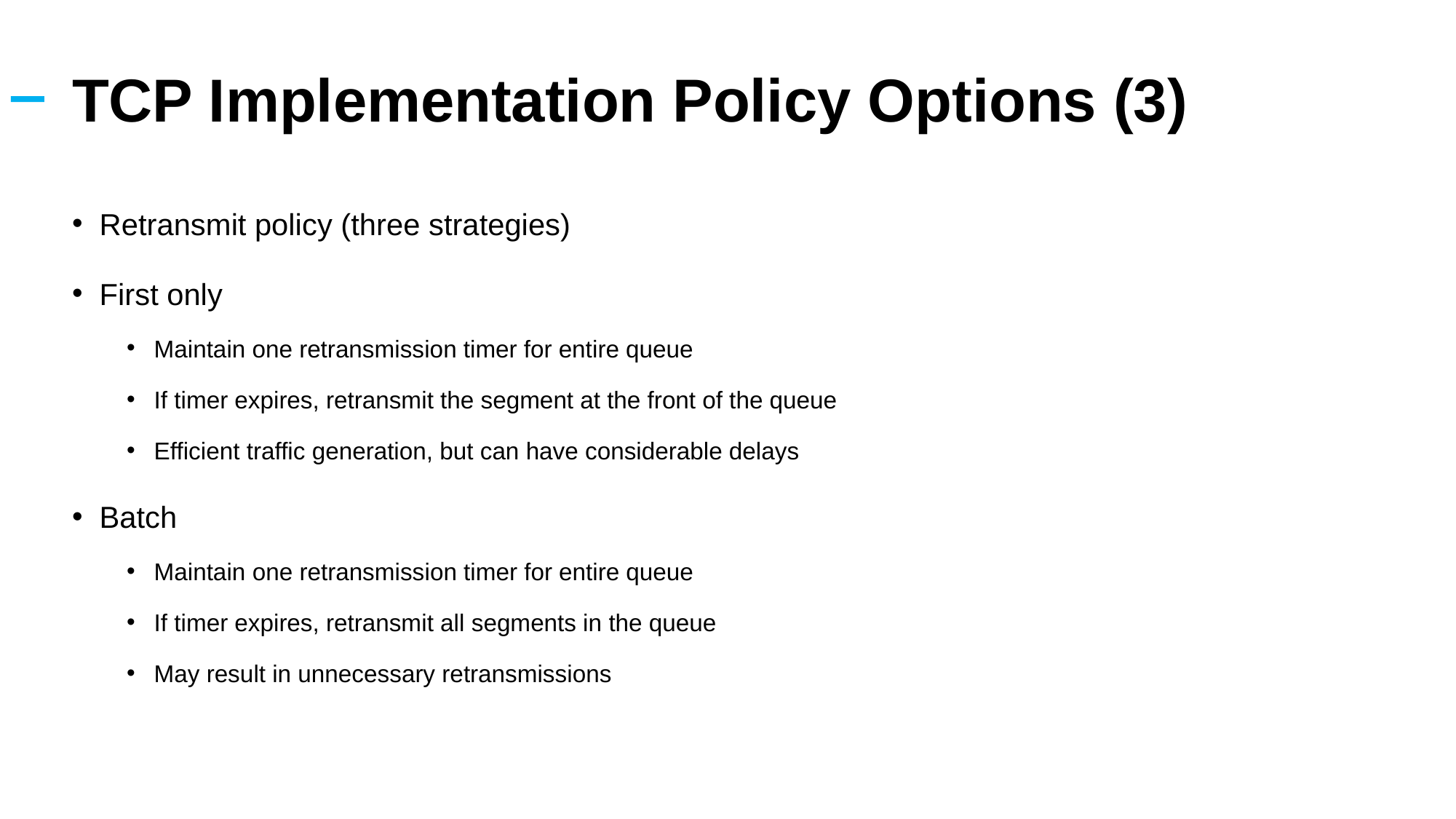

# TCP Implementation Policy Options (3)

Retransmit policy (three strategies)
First only
Maintain one retransmission timer for entire queue
If timer expires, retransmit the segment at the front of the queue
Efficient traffic generation, but can have considerable delays
Batch
Maintain one retransmission timer for entire queue
If timer expires, retransmit all segments in the queue
May result in unnecessary retransmissions